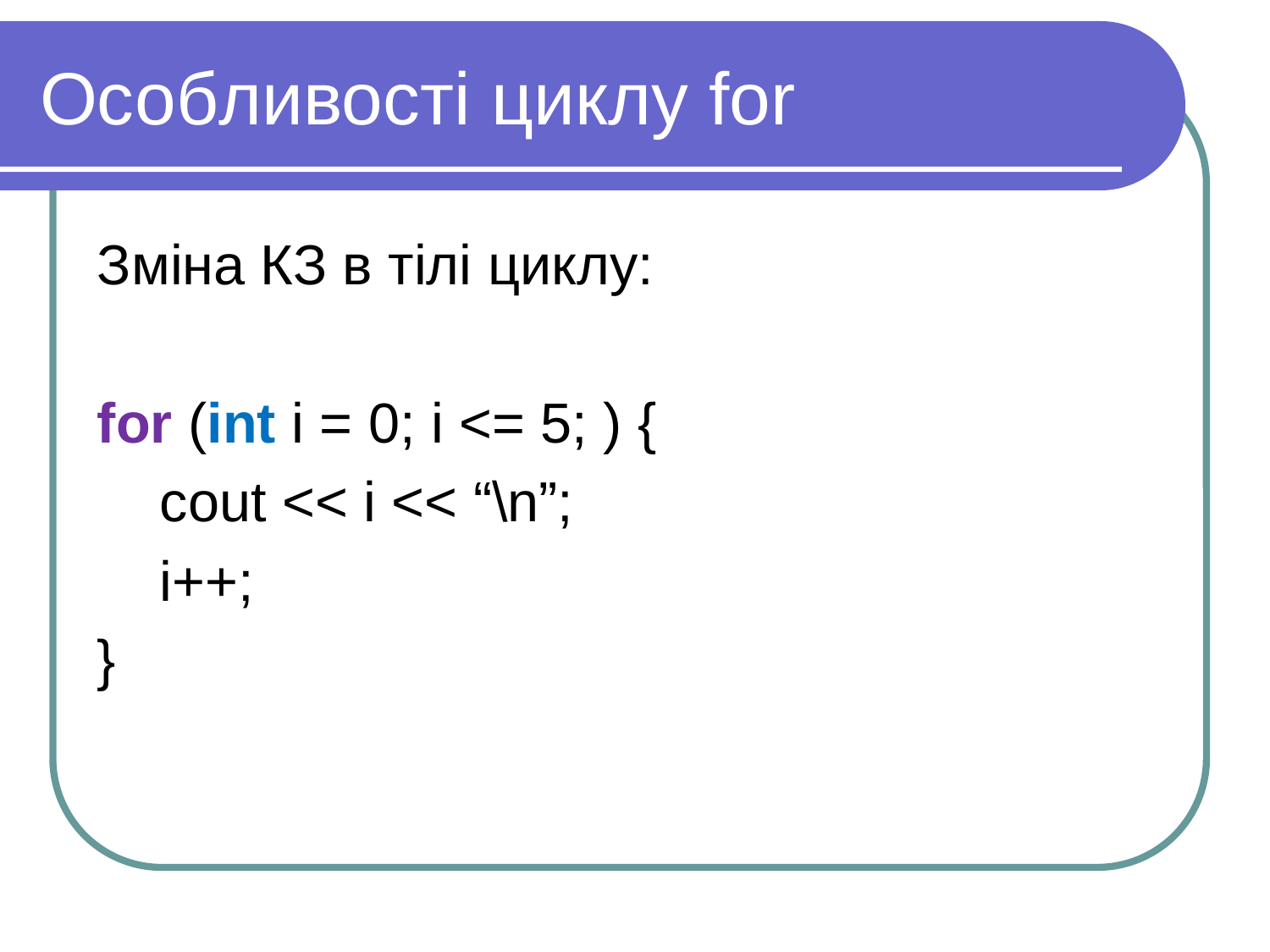

# Особливості циклу for
Зміна КЗ в тілі циклу:

for (int i = 0; i <= 5; ) {
    cout << i << “\n”;
    i++;
}